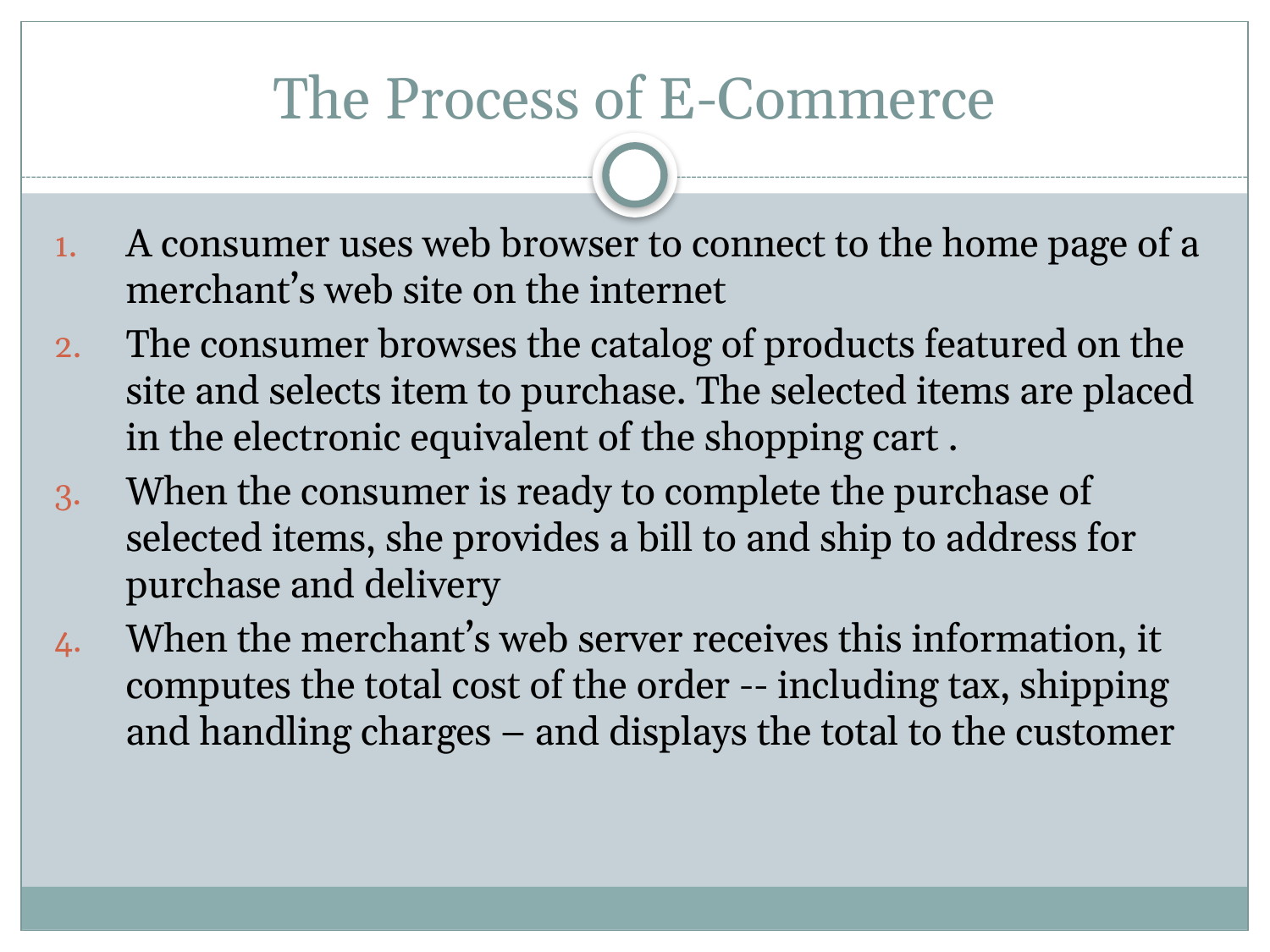

# The Process of E-Commerce
A consumer uses web browser to connect to the home page of a merchant’s web site on the internet
The consumer browses the catalog of products featured on the site and selects item to purchase. The selected items are placed in the electronic equivalent of the shopping cart .
When the consumer is ready to complete the purchase of selected items, she provides a bill to and ship to address for purchase and delivery
When the merchant’s web server receives this information, it computes the total cost of the order -- including tax, shipping and handling charges – and displays the total to the customer